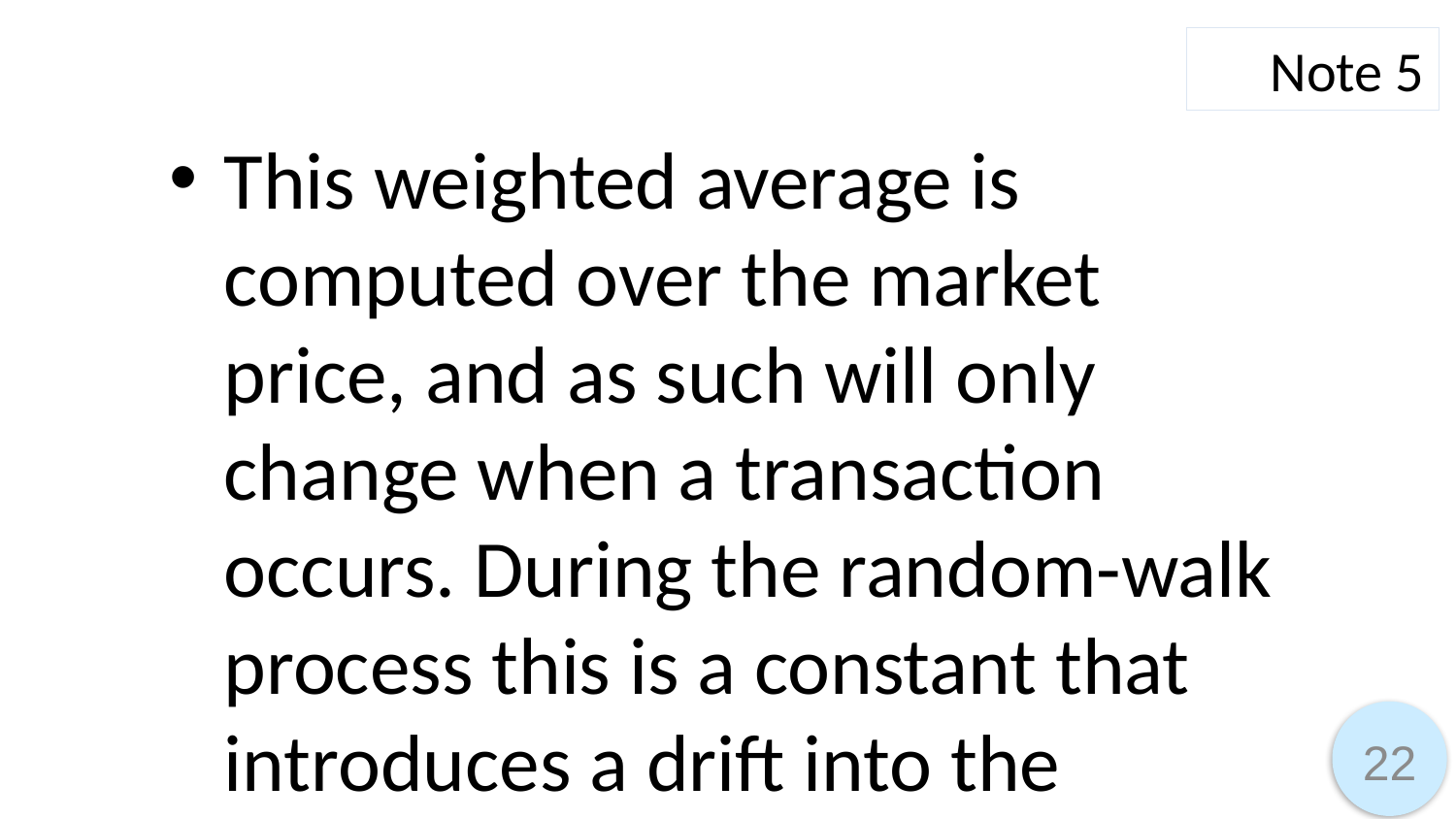

Note 5
This weighted average is computed over the market price, and as such will only change when a transaction occurs. During the random-walk process this is a constant that introduces a drift into the trajectories.
22